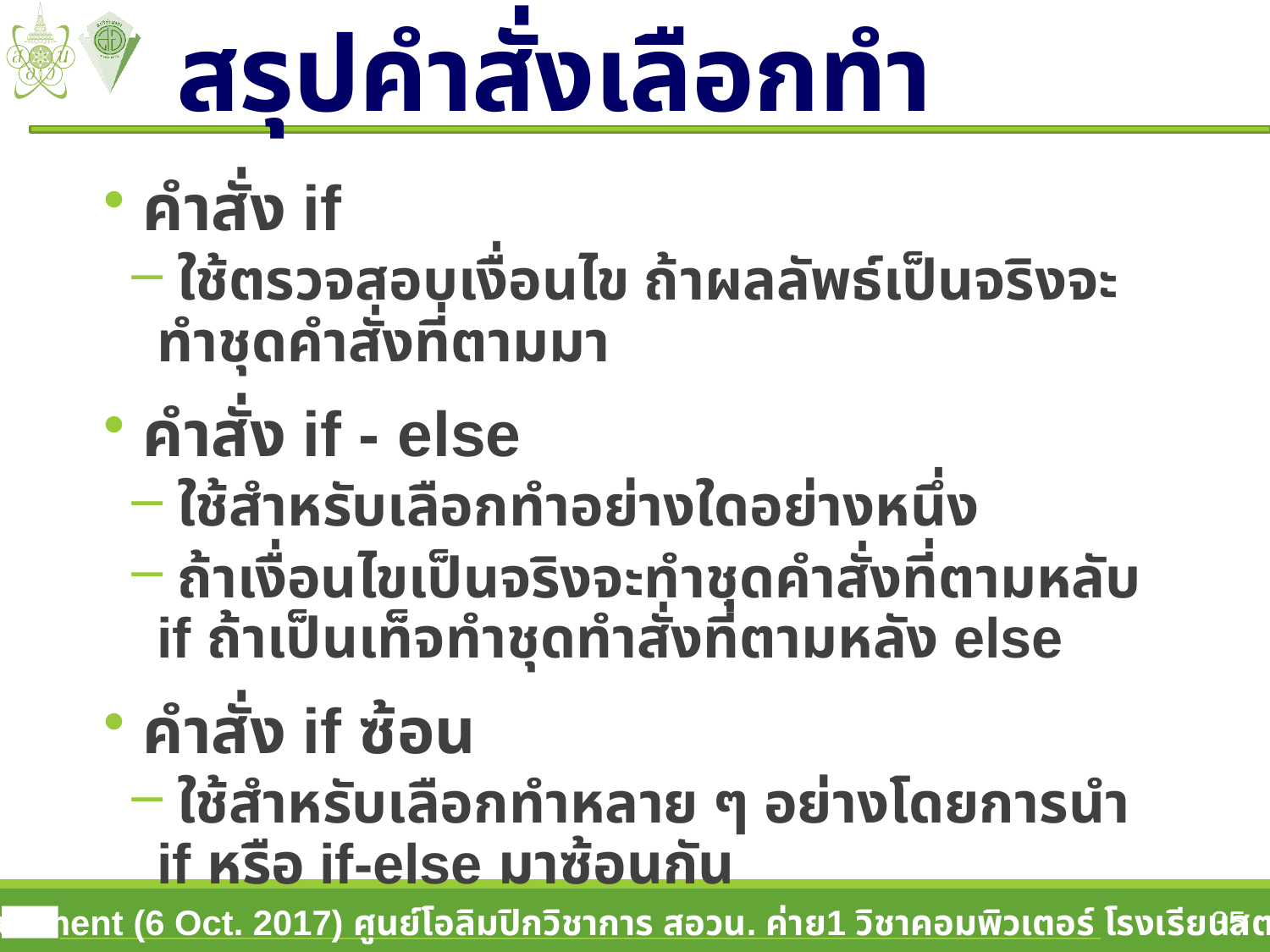

# สรุปคำสั่งเลือกทำ
 คำสั่ง if
 ใช้ตรวจสอบเงื่อนไข ถ้าผลลัพธ์เป็นจริงจะทำชุดคำสั่งที่ตามมา
 คำสั่ง if - else
 ใช้สำหรับเลือกทำอย่างใดอย่างหนึ่ง
 ถ้าเงื่อนไขเป็นจริงจะทำชุดคำสั่งที่ตามหลับ if ถ้าเป็นเท็จทำชุดทำสั่งที่ตามหลัง else
 คำสั่ง if ซ้อน
 ใช้สำหรับเลือกทำหลาย ๆ อย่างโดยการนำ if หรือ if-else มาซ้อนกัน
35